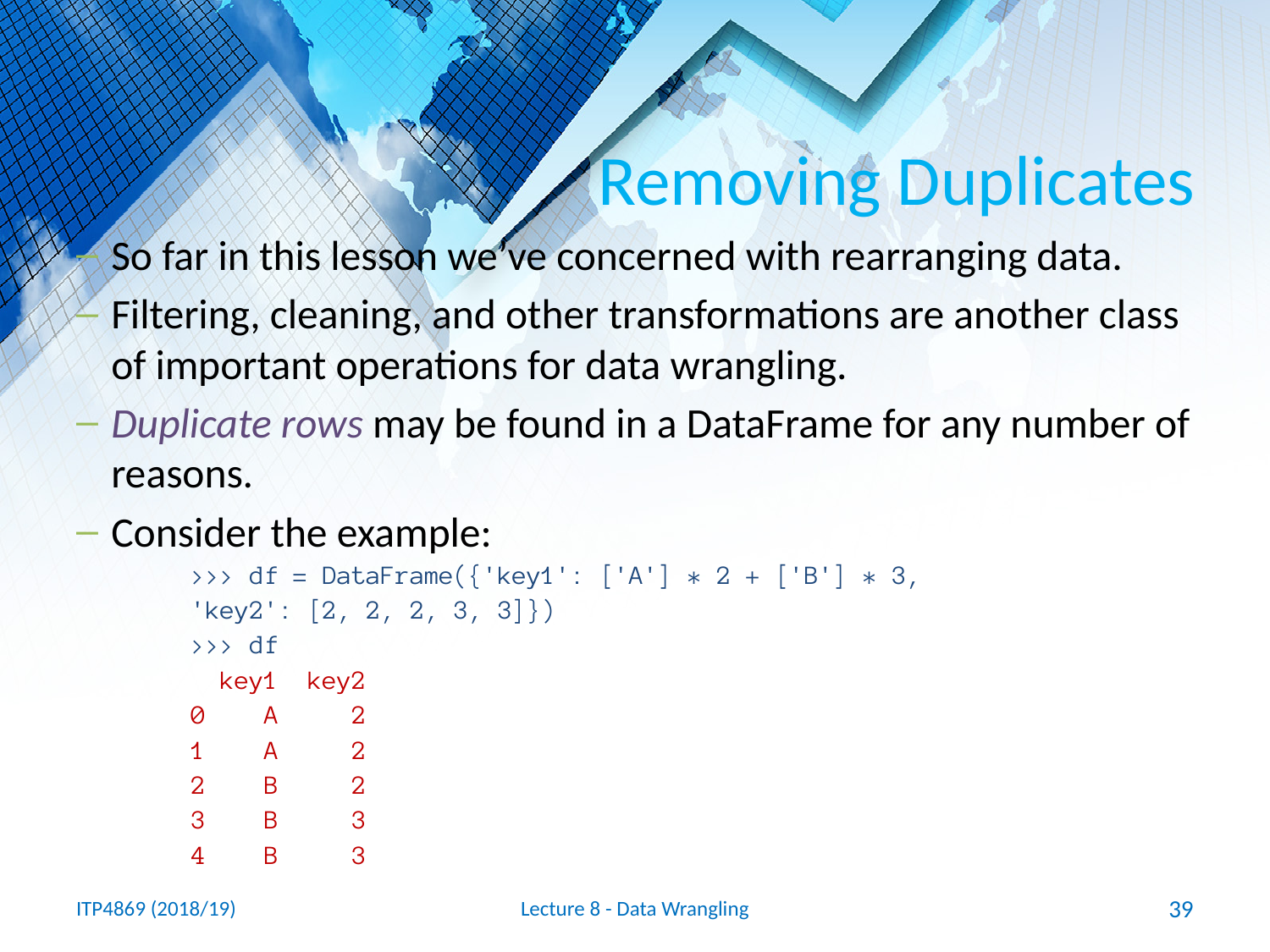

# Removing Duplicates
So far in this lesson we’ve concerned with rearranging data.
Filtering, cleaning, and other transformations are another class of important operations for data wrangling.
Duplicate rows may be found in a DataFrame for any number of reasons.
Consider the example:
>>> df = DataFrame({'key1': ['A'] * 2 + ['B'] * 3,
'key2': [2, 2, 2, 3, 3]})
>>> df
  key1  key2
0    A     2
1    A     2
2    B     2
3    B     3
4    B     3
ITP4869 (2018/19)
Lecture 8 - Data Wrangling
39